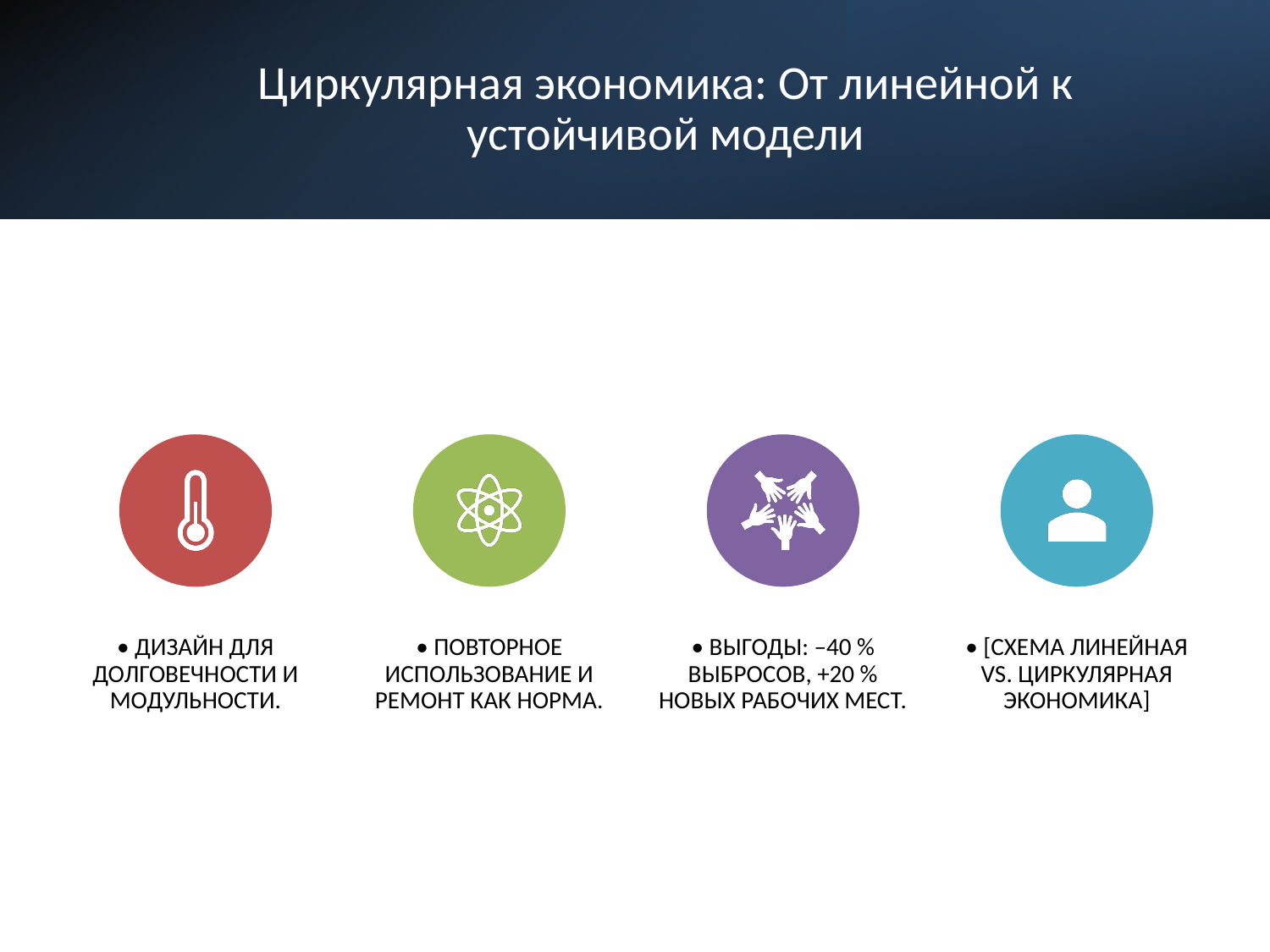

# Циркулярная экономика: От линейной к устойчивой модели
• Дизайн для долговечности и модульности.
• Повторное использование и ремонт как норма.
• Выгоды: –40 % выбросов, +20 % новых рабочих мест.
• [Схема линейная vs. циркулярная экономика]